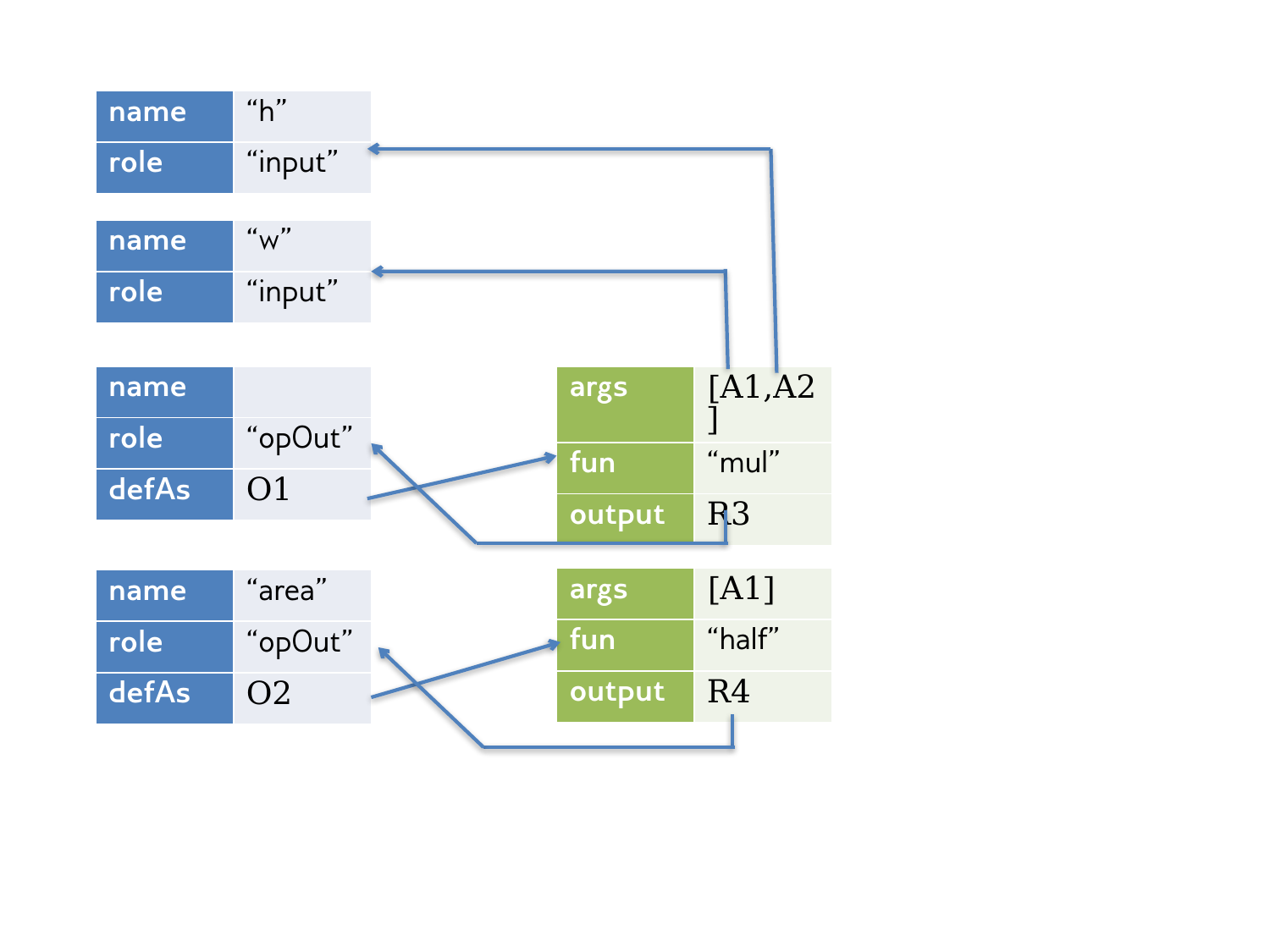

| name | “h” |
| --- | --- |
| role | “input” |
| name | “w” |
| --- | --- |
| role | “input” |
| name |  |
| --- | --- |
| role | “opOut” |
| defAs | O1 |
| args | [A1,A2] |
| --- | --- |
| fun | “mul” |
| output | R3 |
| args | [A1] |
| --- | --- |
| fun | “half” |
| output | R4 |
| name | “area” |
| --- | --- |
| role | “opOut” |
| defAs | O2 |